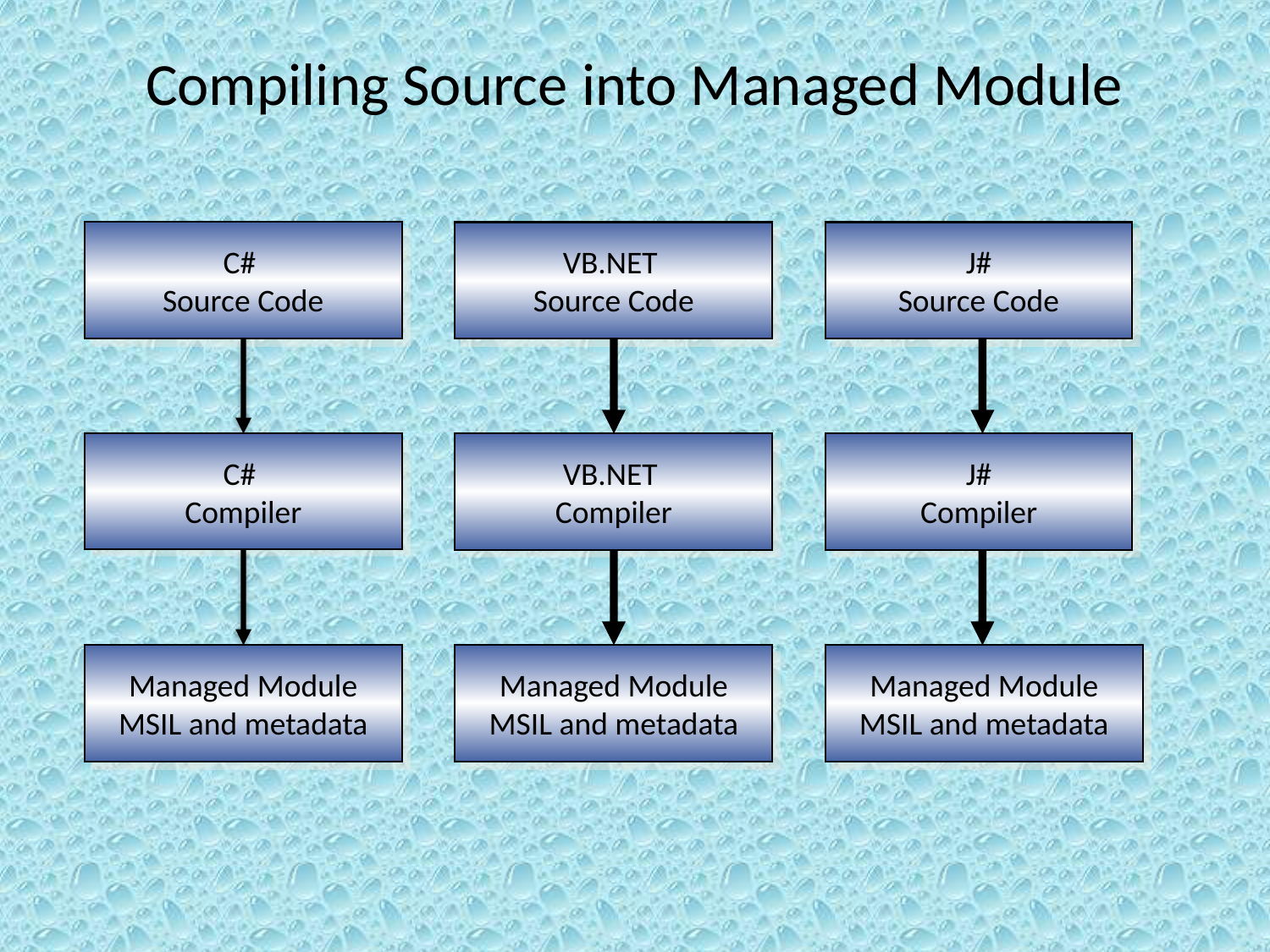

# Compiling Source into Managed Module

C#
Source Code
VB.NET
Source Code
J#
Source Code

C#
Compiler
VB.NET
Compiler
J#
Compiler

Managed Module
MSIL and metadata
Managed Module
MSIL and metadata
Managed Module
MSIL and metadata